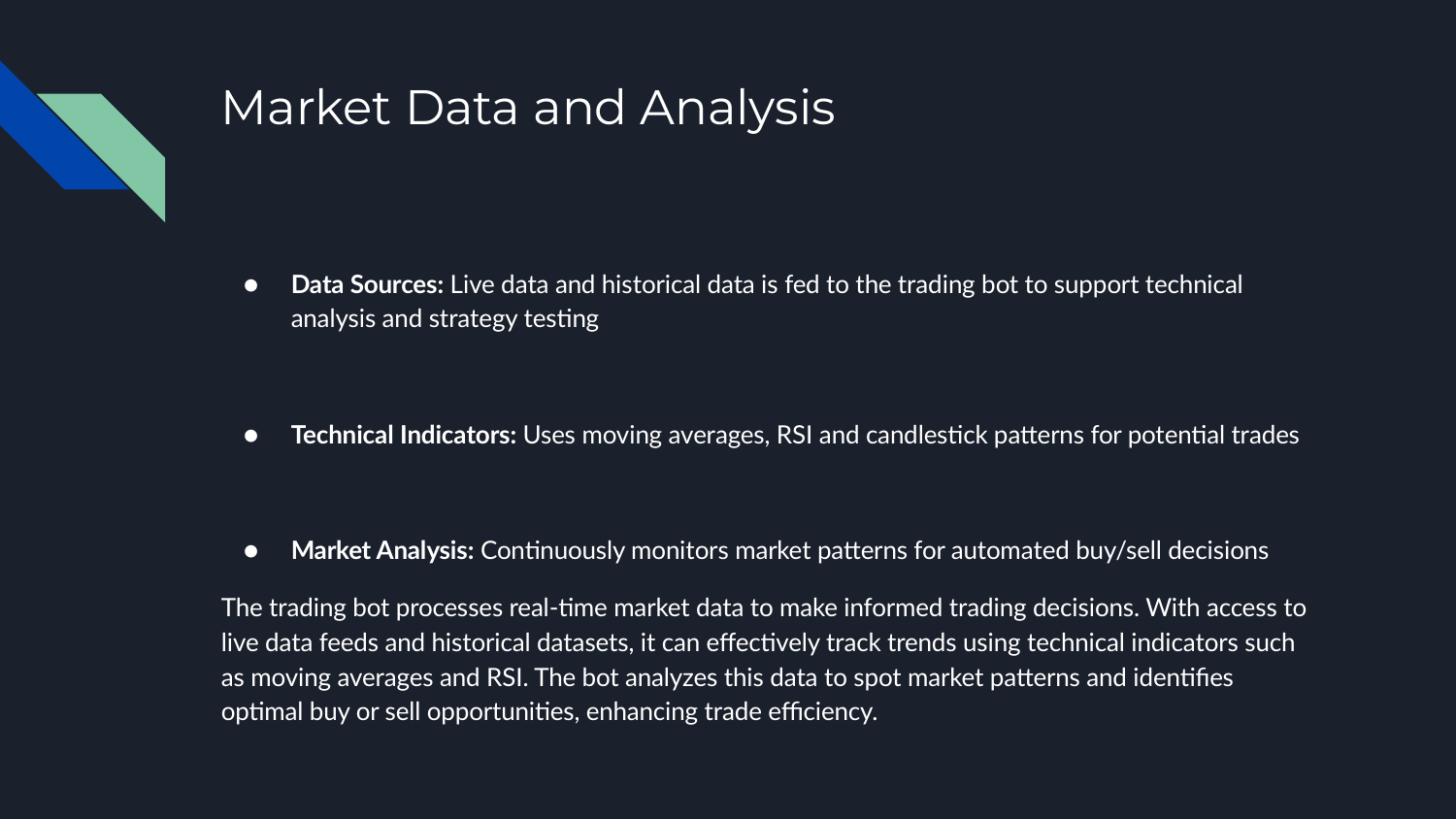

# Market Data and Analysis
Data Sources: Live data and historical data is fed to the trading bot to support technical analysis and strategy testing

Technical Indicators: Uses moving averages, RSI and candlestick patterns for potential trades

Market Analysis: Continuously monitors market patterns for automated buy/sell decisions
The trading bot processes real-time market data to make informed trading decisions. With access to live data feeds and historical datasets, it can effectively track trends using technical indicators such as moving averages and RSI. The bot analyzes this data to spot market patterns and identifies optimal buy or sell opportunities, enhancing trade efficiency.